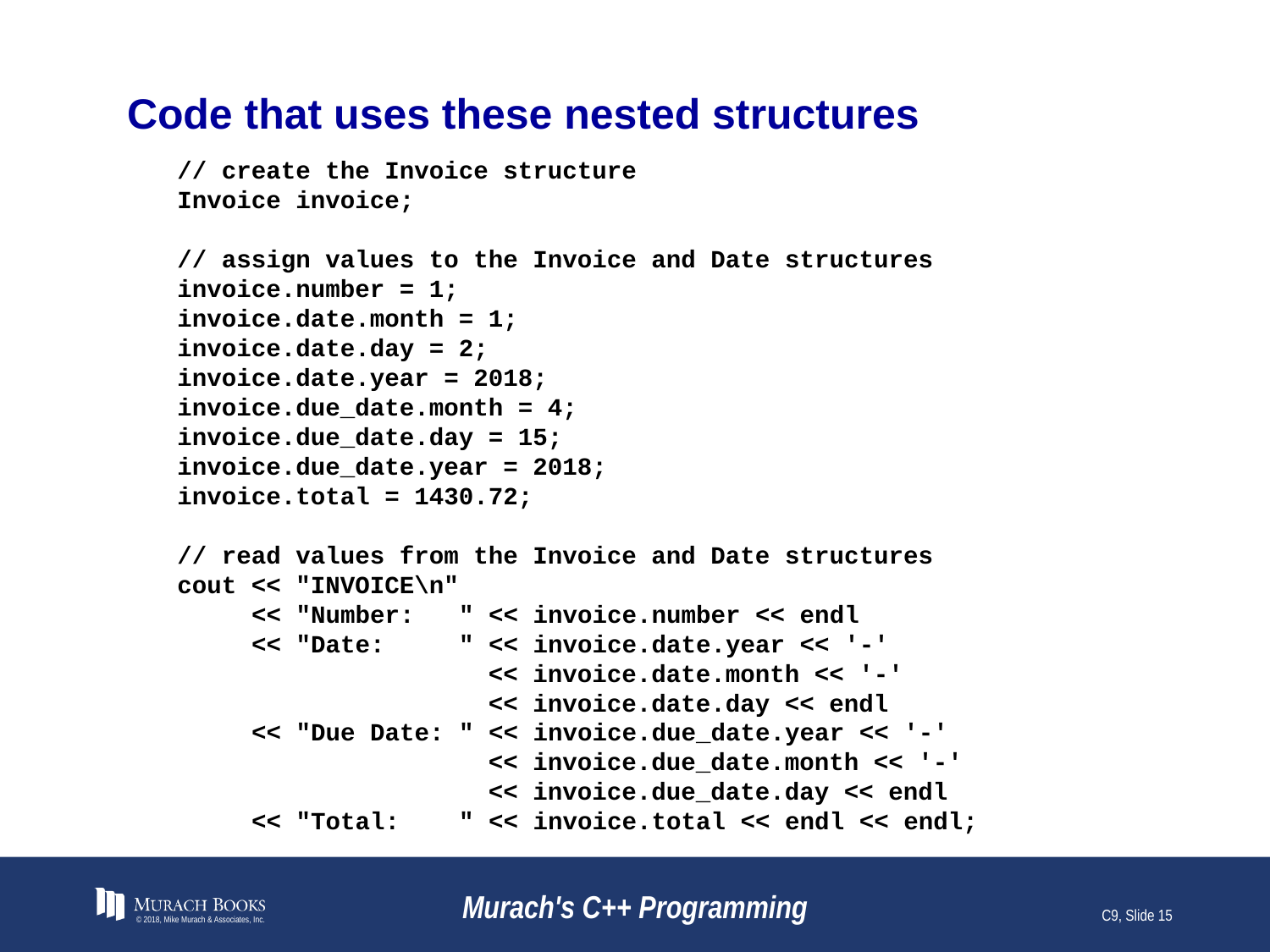

# Code that uses these nested structures
// create the Invoice structure
Invoice invoice;

// assign values to the Invoice and Date structures
invoice.number = 1;
invoice.date.month = 1;
invoice.date.day = 2;
invoice.date.year = 2018;
invoice.due_date.month = 4;
invoice.due_date.day = 15;
invoice.due_date.year = 2018;
invoice.total = 1430.72;

// read values from the Invoice and Date structures
cout << "INVOICE\n"
     << "Number:   " << invoice.number << endl
     << "Date:     " << invoice.date.year << '-'
                     << invoice.date.month << '-'
                     << invoice.date.day << endl
     << "Due Date: " << invoice.due_date.year << '-'
                     << invoice.due_date.month << '-'
                     << invoice.due_date.day << endl
     << "Total:    " << invoice.total << endl << endl;

© 2018, Mike Murach & Associates, Inc.
Murach's C++ Programming

C9, Slide 15